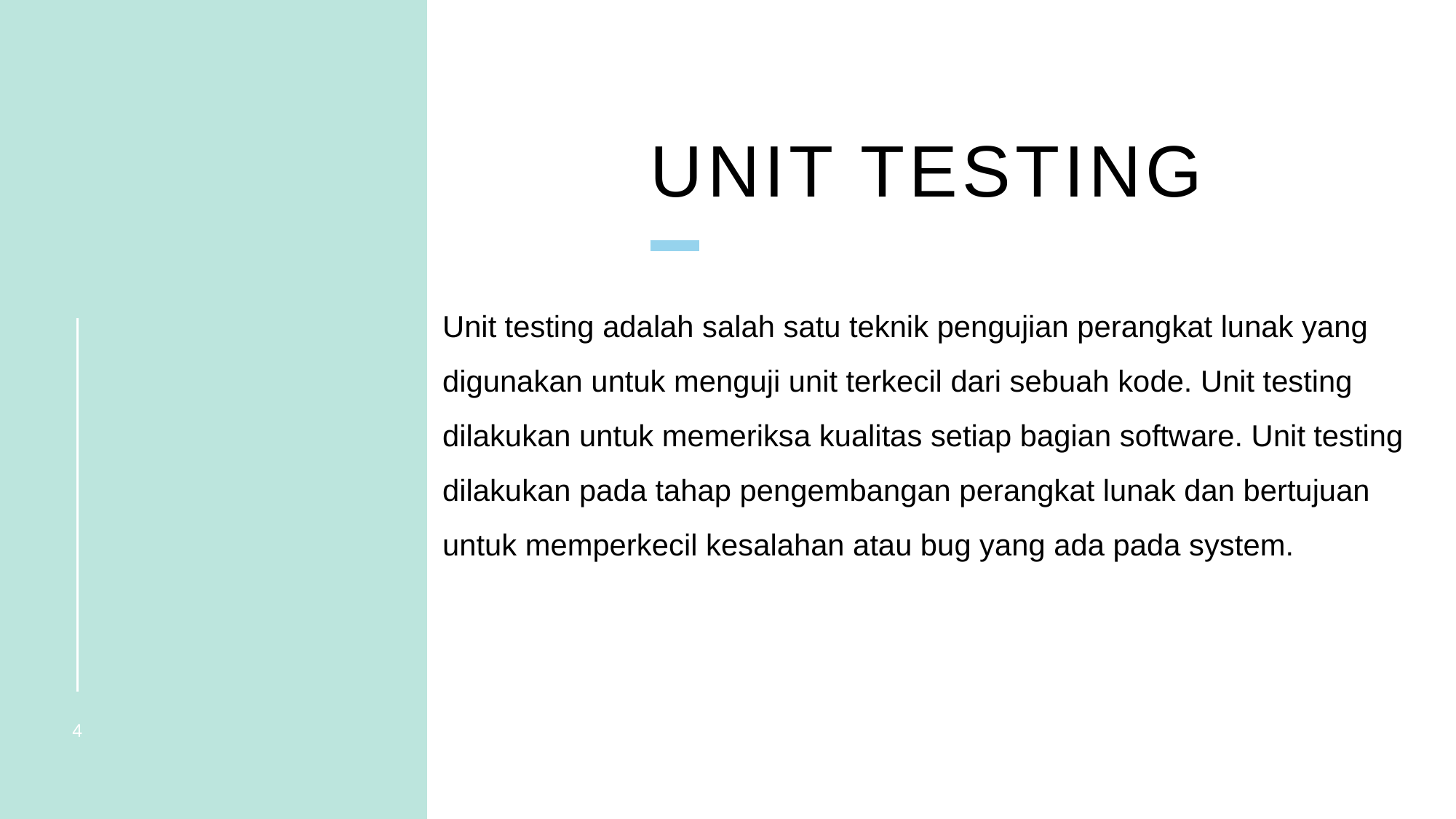

# Unit testing
Unit testing adalah salah satu teknik pengujian perangkat lunak yang digunakan untuk menguji unit terkecil dari sebuah kode. Unit testing dilakukan untuk memeriksa kualitas setiap bagian software. Unit testing dilakukan pada tahap pengembangan perangkat lunak dan bertujuan untuk memperkecil kesalahan atau bug yang ada pada system.

4